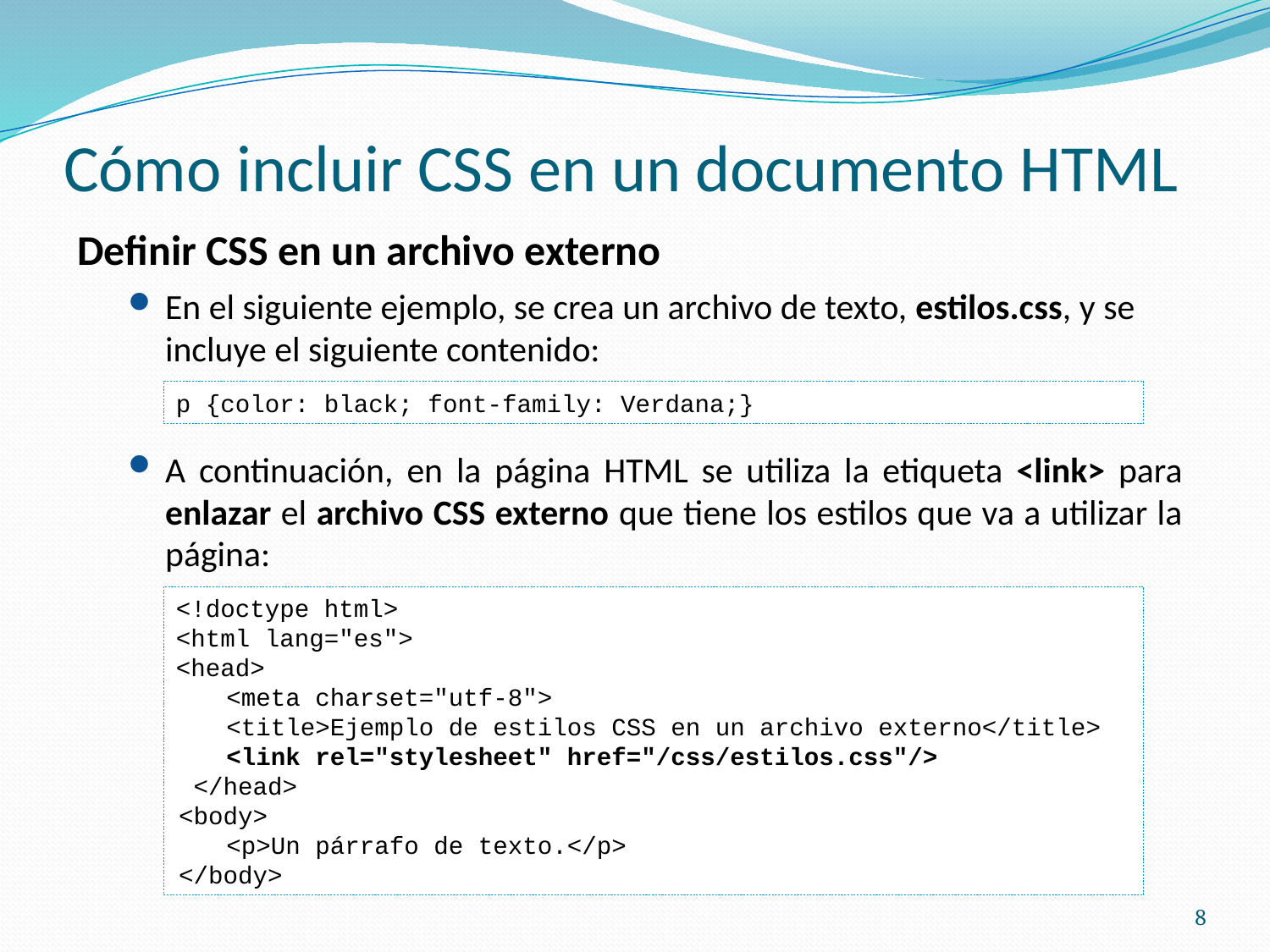

# Cómo incluir CSS en un documento HTML
Definir CSS en un archivo externo
En el siguiente ejemplo, se crea un archivo de texto, estilos.css, y se incluye el siguiente contenido:

A continuación, en la página HTML se utiliza la etiqueta <link> para enlazar el archivo CSS externo que tiene los estilos que va a utilizar la página:

p {color: black; font-family: Verdana;}
<!doctype html>
<html lang="es">
<head>
<meta charset="utf-8">
<title>Ejemplo de estilos CSS en un archivo externo</title>
<link rel="stylesheet" href="/css/estilos.css"/>
 </head>
<body>
<p>Un párrafo de texto.</p>
</body>
8